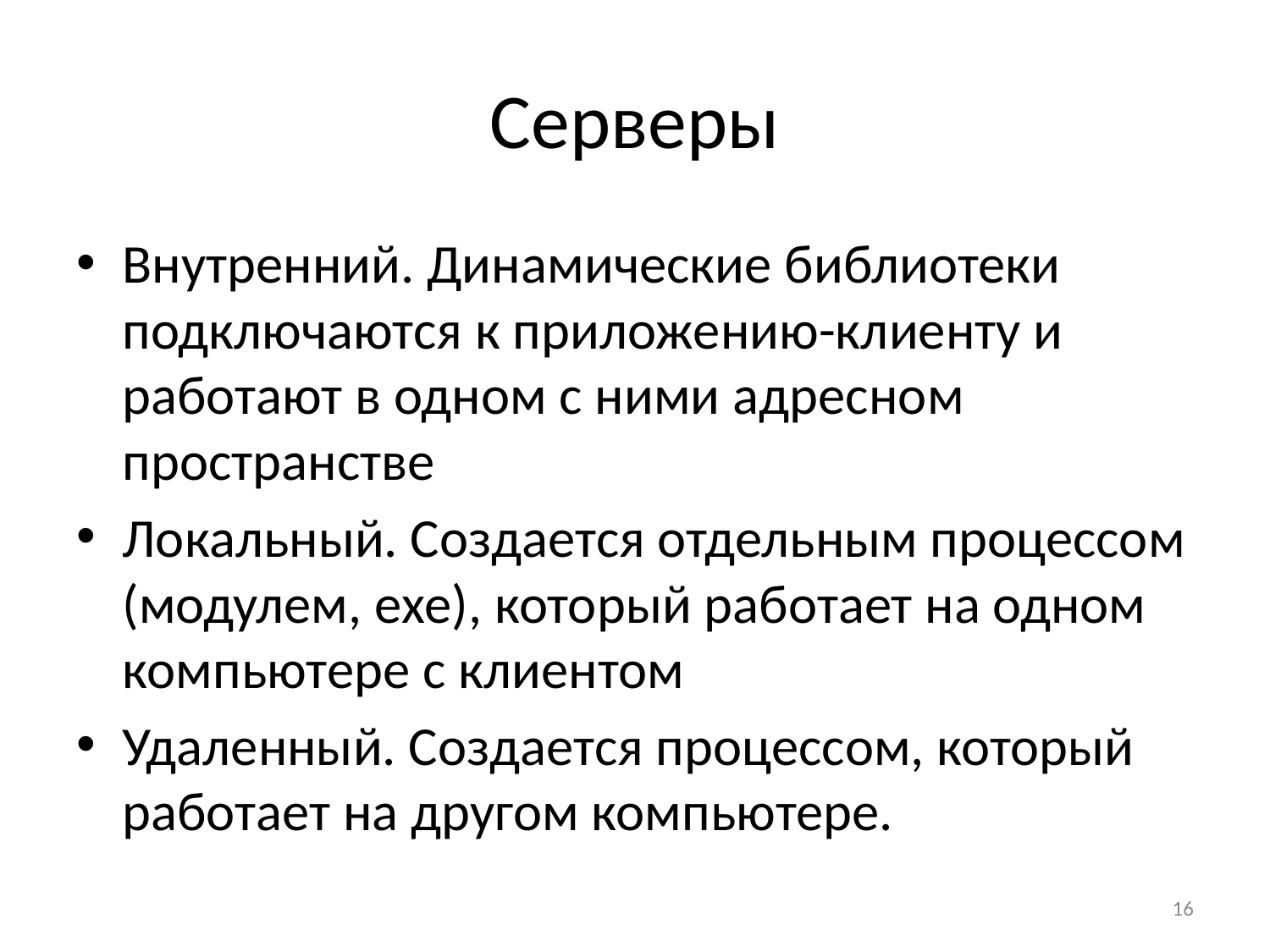

# Серверы
Внутренний. Динамические библиотеки подключаются к приложению-клиенту и работают в одном с ними адресном пространстве
Локальный. Создается отдельным процессом (модулем, ехе), который работает на одном компьютере с клиентом
Удаленный. Создается процессом, который работает на другом компьютере.

16